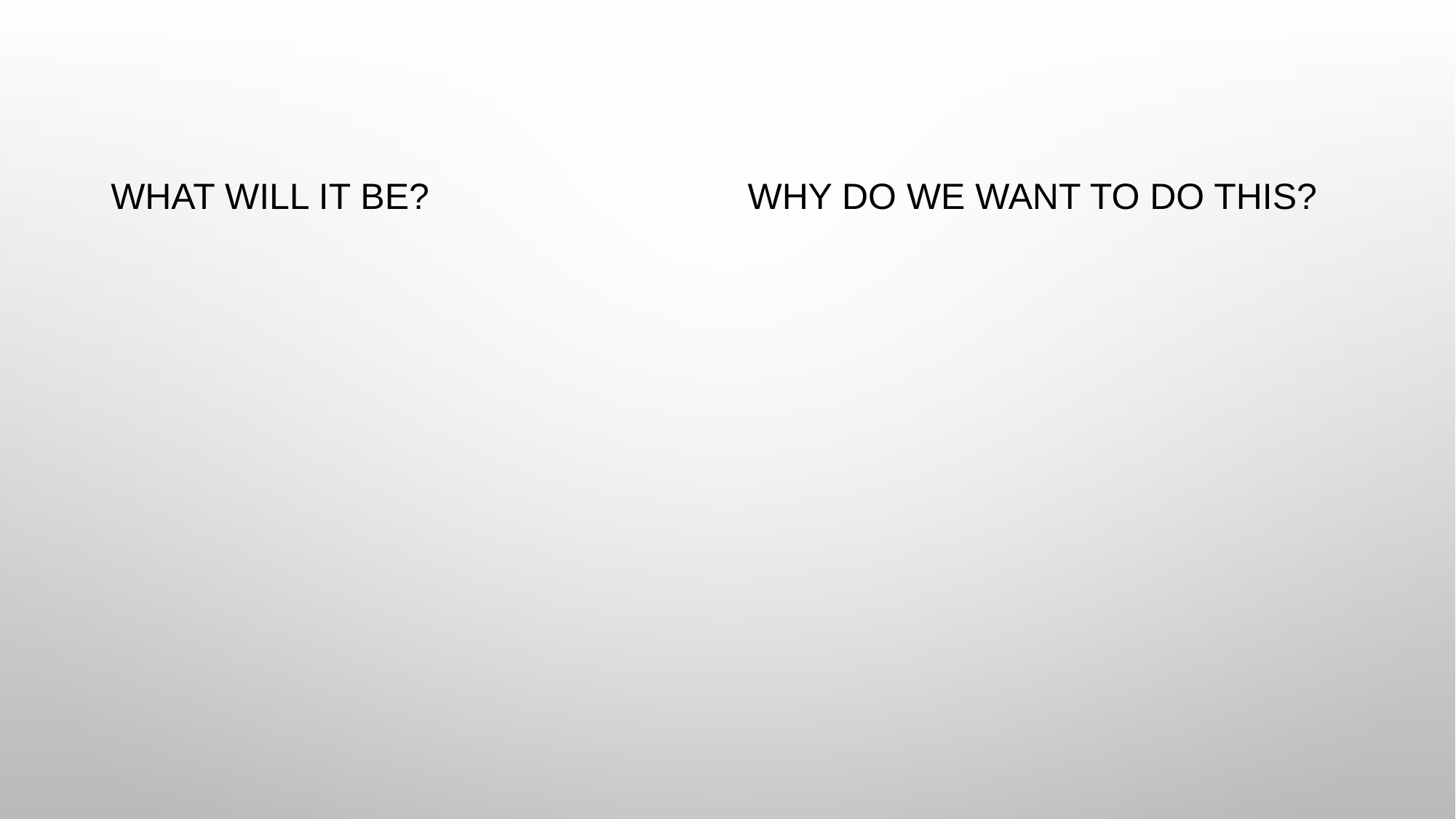

What will it be?
Why do we want to do this?